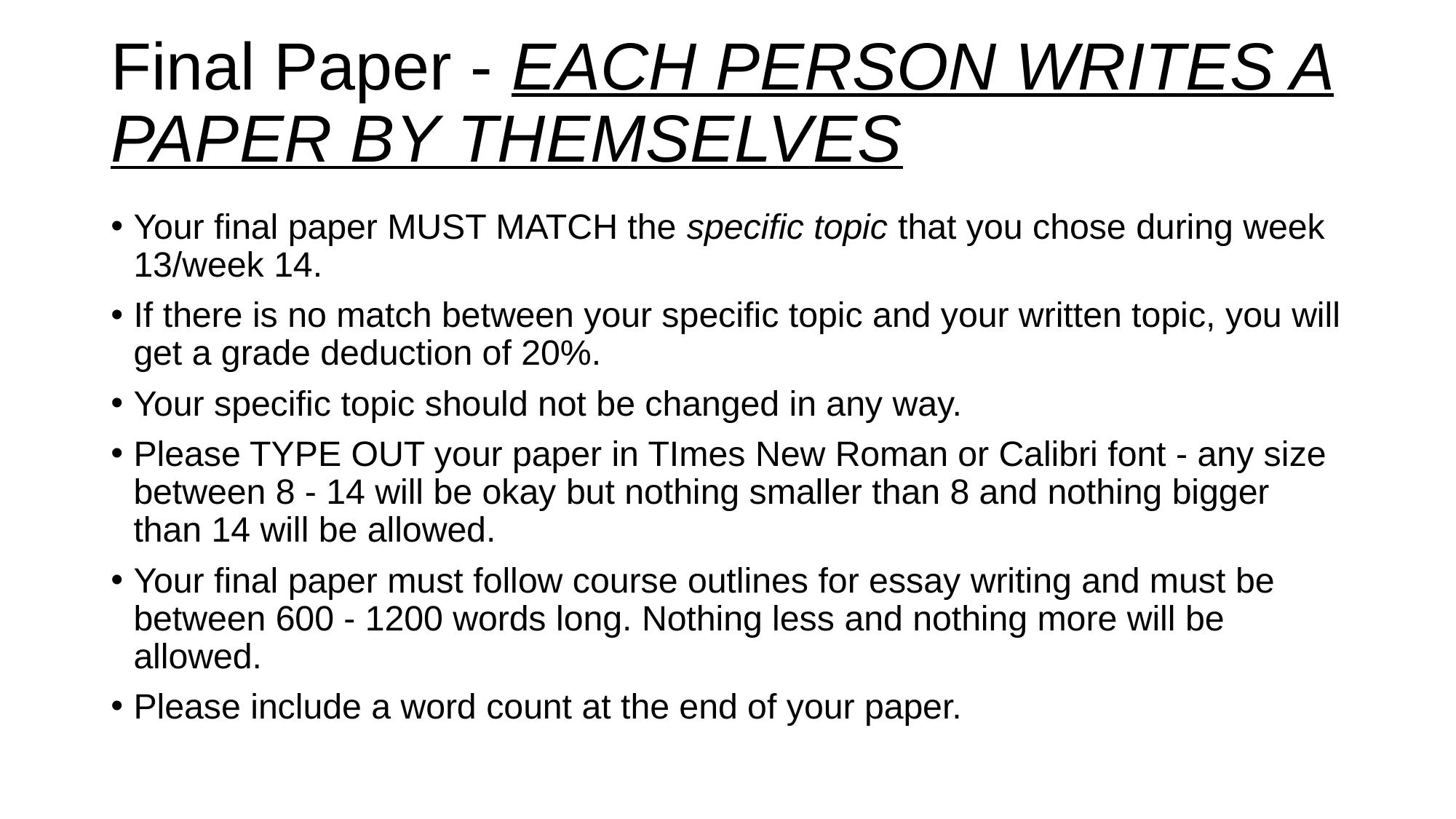

# Final Paper - EACH PERSON WRITES A PAPER BY THEMSELVES
Your final paper MUST MATCH the specific topic that you chose during week 13/week 14.
If there is no match between your specific topic and your written topic, you will get a grade deduction of 20%.
Your specific topic should not be changed in any way.
Please TYPE OUT your paper in TImes New Roman or Calibri font - any size between 8 - 14 will be okay but nothing smaller than 8 and nothing bigger than 14 will be allowed.
Your final paper must follow course outlines for essay writing and must be between 600 - 1200 words long. Nothing less and nothing more will be allowed.
Please include a word count at the end of your paper.